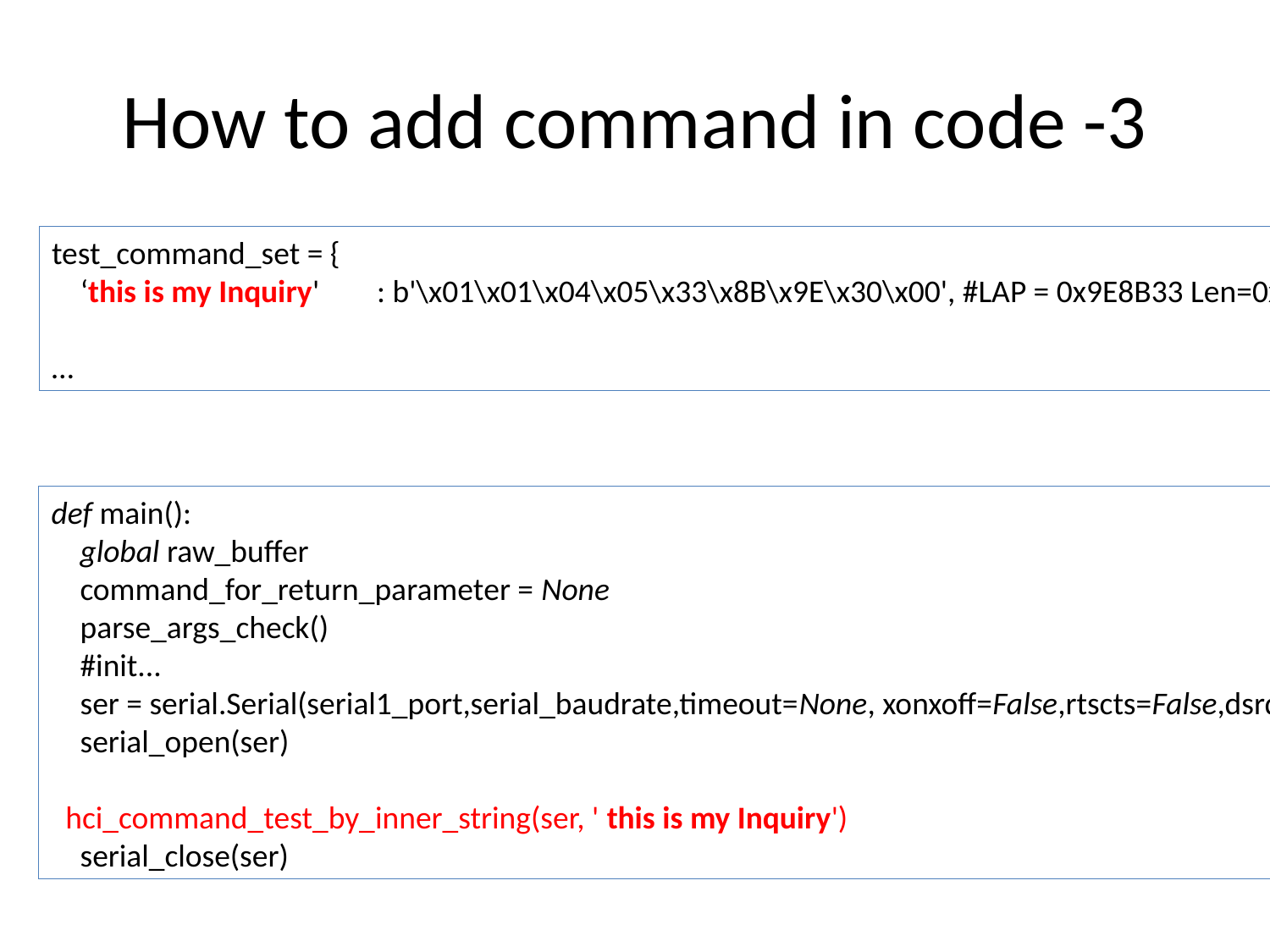

# How to add command in code -3
test_command_set = {
    ‘this is my Inquiry'        : b'\x01\x01\x04\x05\x33\x8B\x9E\x30\x00', #LAP = 0x9E8B33 Len=0x30

…
def main():
    global raw_buffer
    command_for_return_parameter = None
    parse_args_check()
    #init...
    ser = serial.Serial(serial1_port,serial_baudrate,timeout=None, xonxoff=False,rtscts=False,dsrdtr=False)
    serial_open(ser)
  hci_command_test_by_inner_string(ser, ' this is my Inquiry')
    serial_close(ser)